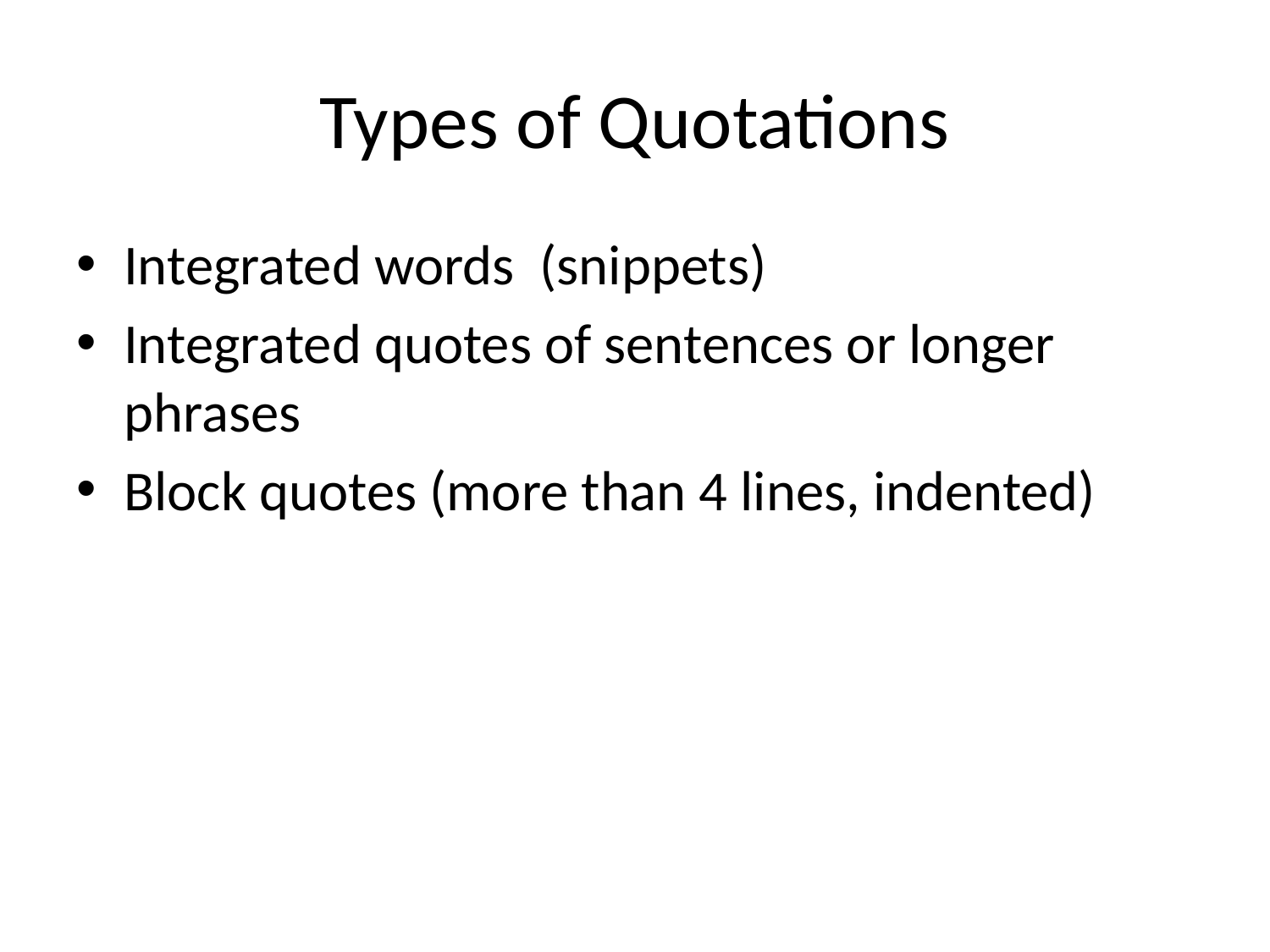

# Types of Quotations
Integrated words  (snippets)
Integrated quotes of sentences or longer phrases
Block quotes (more than 4 lines, indented)